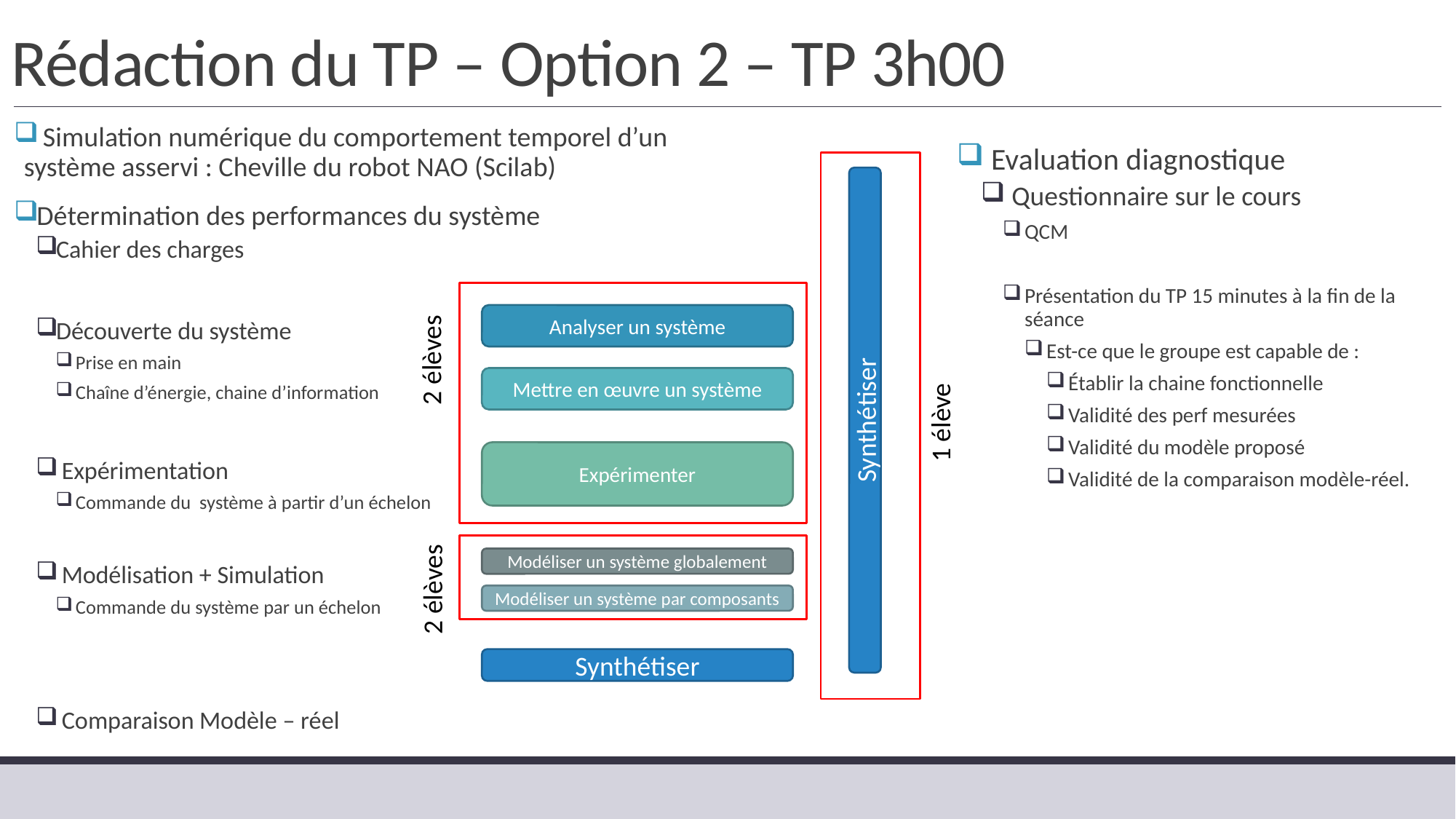

# Rédaction du TP – Option 2 – TP 3h00
 Simulation numérique du comportement temporel d’un système asservi : Cheville du robot NAO (Scilab)
Détermination des performances du système
Cahier des charges

Découverte du système
Prise en main
Chaîne d’énergie, chaine d’information

 Expérimentation
Commande du  système à partir d’un échelon

 Modélisation + Simulation
Commande du système par un échelon

 Comparaison Modèle – réel

 Evaluation diagnostique
 Questionnaire sur le cours
QCM

Présentation du TP 15 minutes à la fin de la séance
Est-ce que le groupe est capable de :
Établir la chaine fonctionnelle
Validité des perf mesurées
Validité du modèle proposé
Validité de la comparaison modèle-réel.

Analyser un système
2 élèves
Mettre en œuvre un système
1 élève
Synthétiser
Expérimenter

Modéliser un système globalement
2 élèves
Modéliser un système par composants
Synthétiser